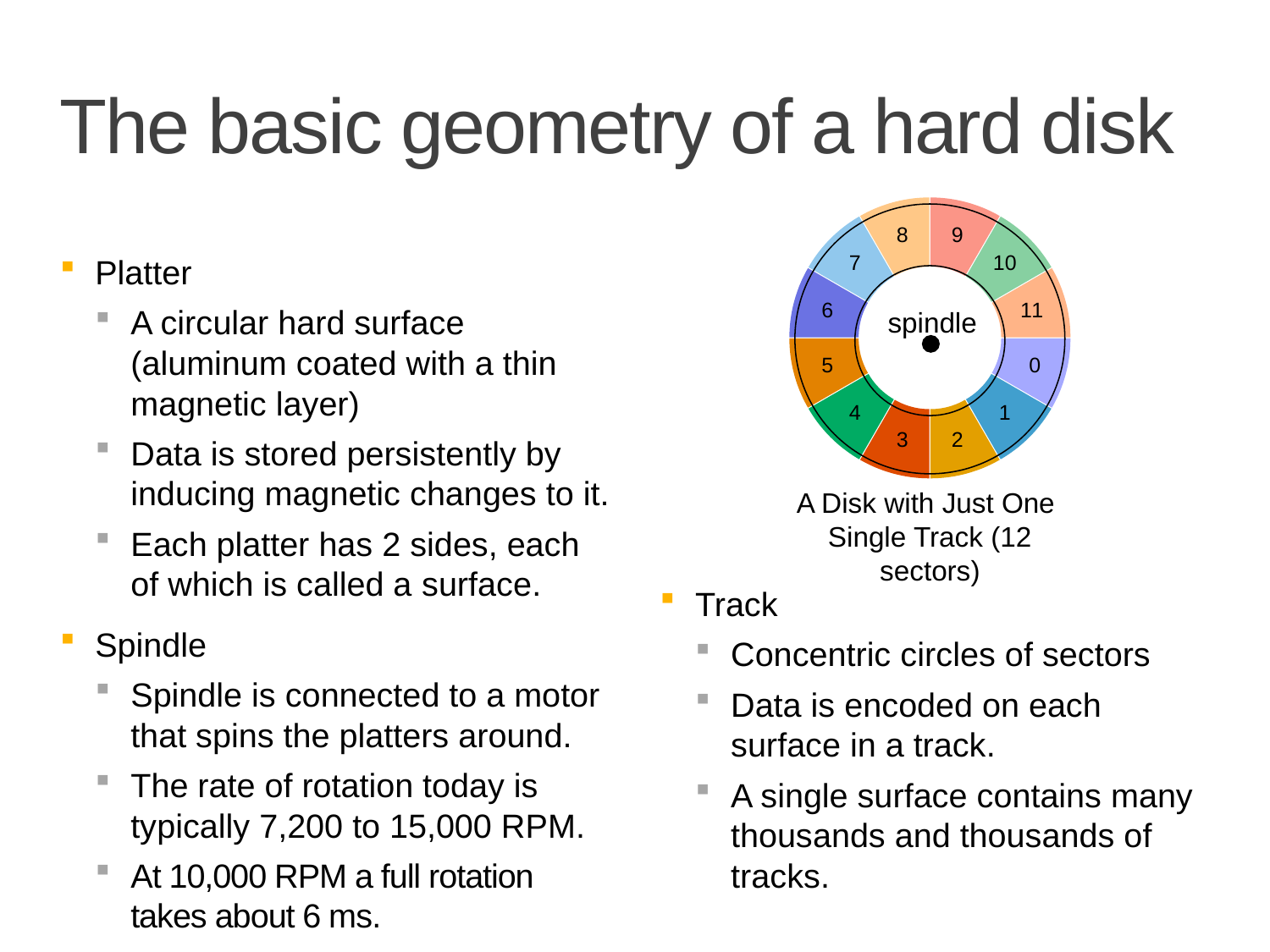

# The basic geometry of a hard disk

### Chart

| Category |  |
|---|---|

spindle

A Disk with Just One
Single Track (12 sectors)
Platter
A circular hard surface (aluminum coated with a thin magnetic layer)
Data is stored persistently by inducing magnetic changes to it.
Each platter has 2 sides, each of which is called a surface.
Spindle
Spindle is connected to a motor that spins the platters around.
The rate of rotation today is typically 7,200 to 15,000 RPM.
At 10,000 RPM a full rotation takes about 6 ms.

Track
Concentric circles of sectors
Data is encoded on each surface in a track.
A single surface contains many thousands and thousands of tracks.